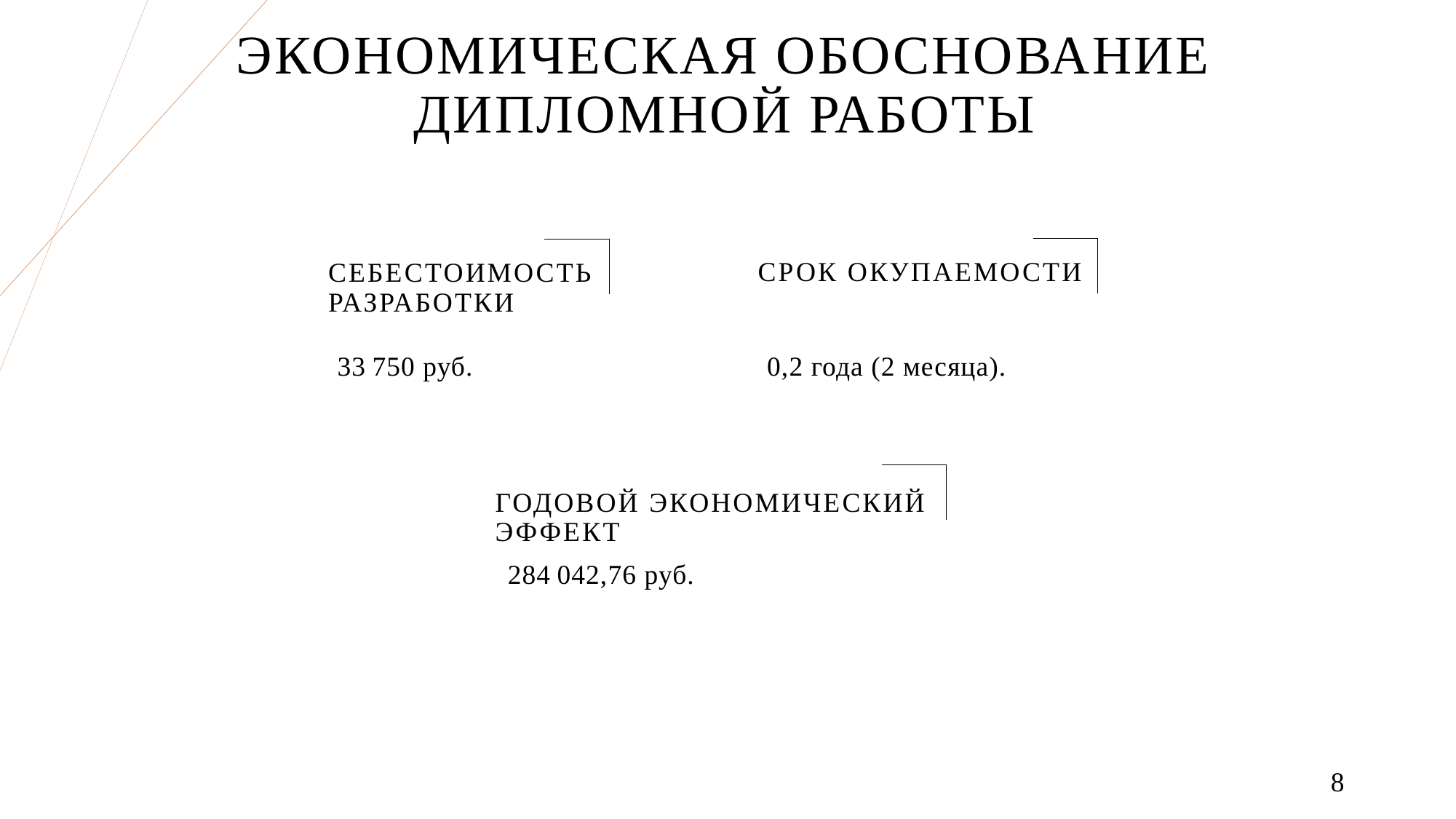

# Экономическая обоснование дипломной работы
Срок окупаемости
Себестоимость разработки
33 750 руб.
0,2 года (2 месяца).
Годовой экономический эффект
284 042,76 руб.
8